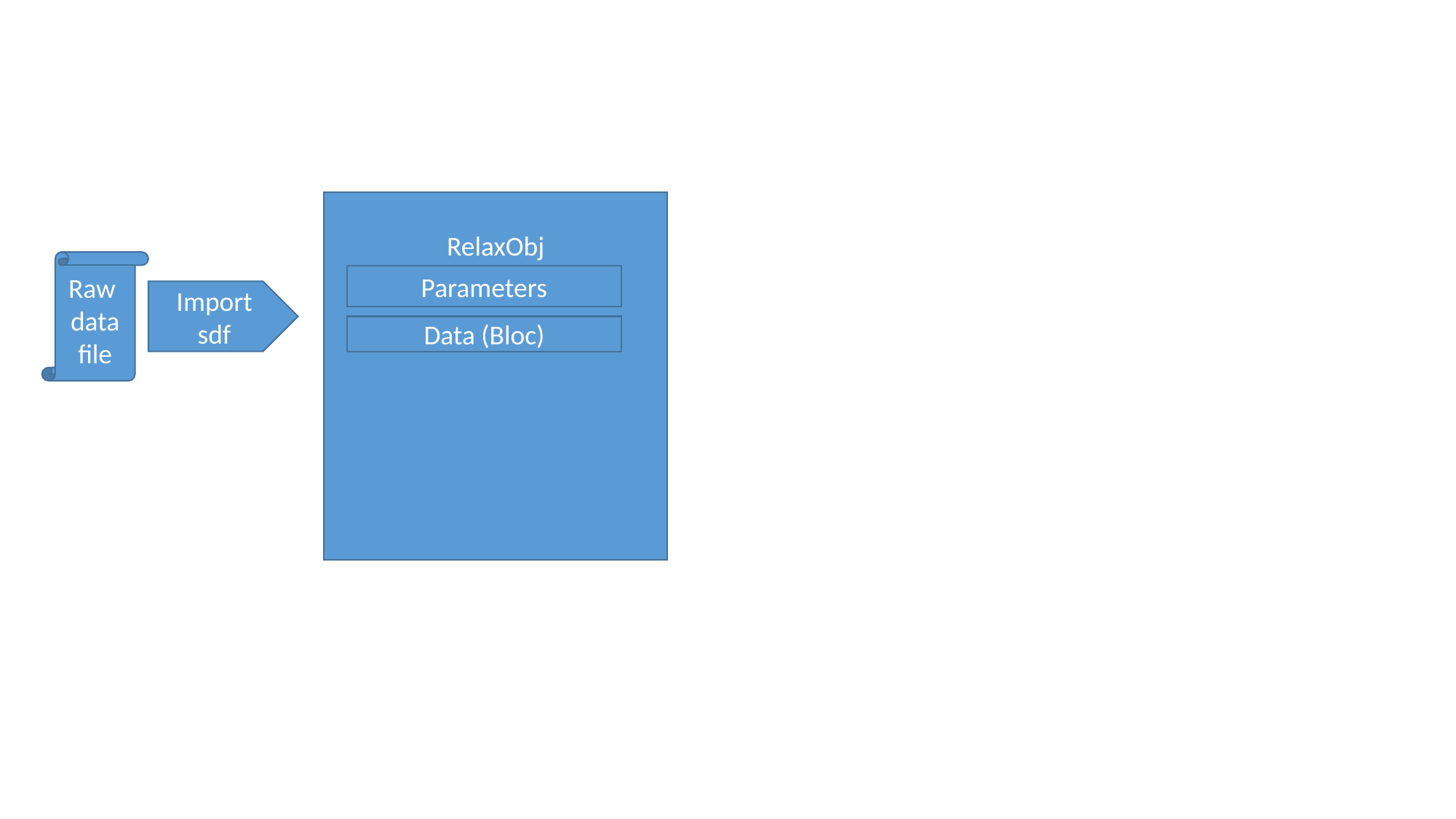

RelaxObj

Raw  data file
Parameters
Import sdf
Data (Bloc)